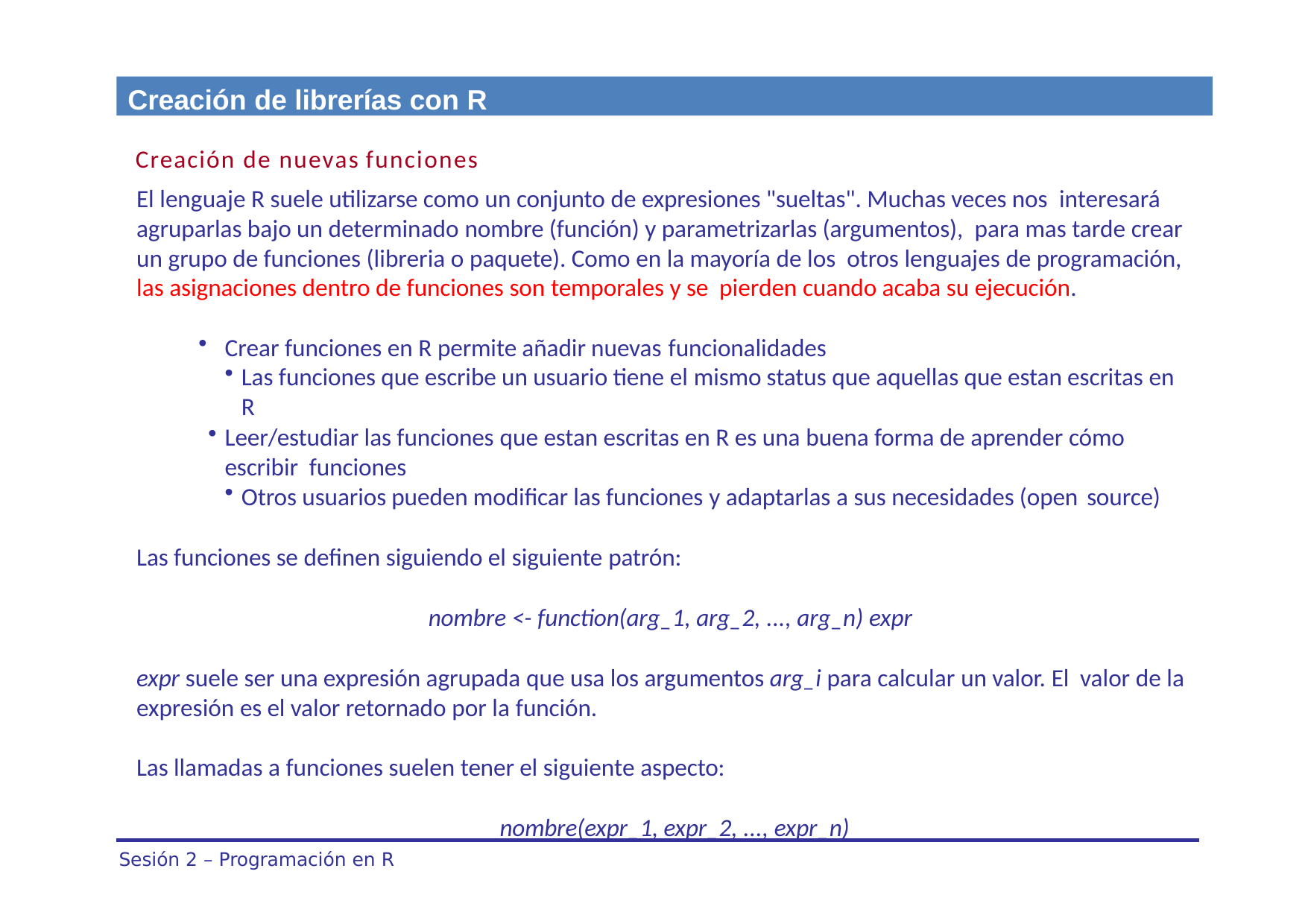

Creación de librerías con R
Creación de nuevas funciones
El lenguaje R suele utilizarse como un conjunto de expresiones "sueltas". Muchas veces nos  interesará agruparlas bajo un determinado nombre (función) y parametrizarlas (argumentos),  para mas tarde crear un grupo de funciones (libreria o paquete). Como en la mayoría de los  otros lenguajes de programación, las asignaciones dentro de funciones son temporales y se  pierden cuando acaba su ejecución.

Crear funciones en R permite añadir nuevas funcionalidades
Las funciones que escribe un usuario tiene el mismo status que aquellas que estan escritas en R
Leer/estudiar las funciones que estan escritas en R es una buena forma de aprender cómo escribir  funciones
Otros usuarios pueden modificar las funciones y adaptarlas a sus necesidades (open source)

Las funciones se definen siguiendo el siguiente patrón:

nombre <- function(arg_1, arg_2, ..., arg_n) expr

expr suele ser una expresión agrupada que usa los argumentos arg_i para calcular un valor. El  valor de la expresión es el valor retornado por la función.

Las llamadas a funciones suelen tener el siguiente aspecto:

nombre(expr_1, expr_2, ..., expr_n)

Sesión 2 – Programación en R